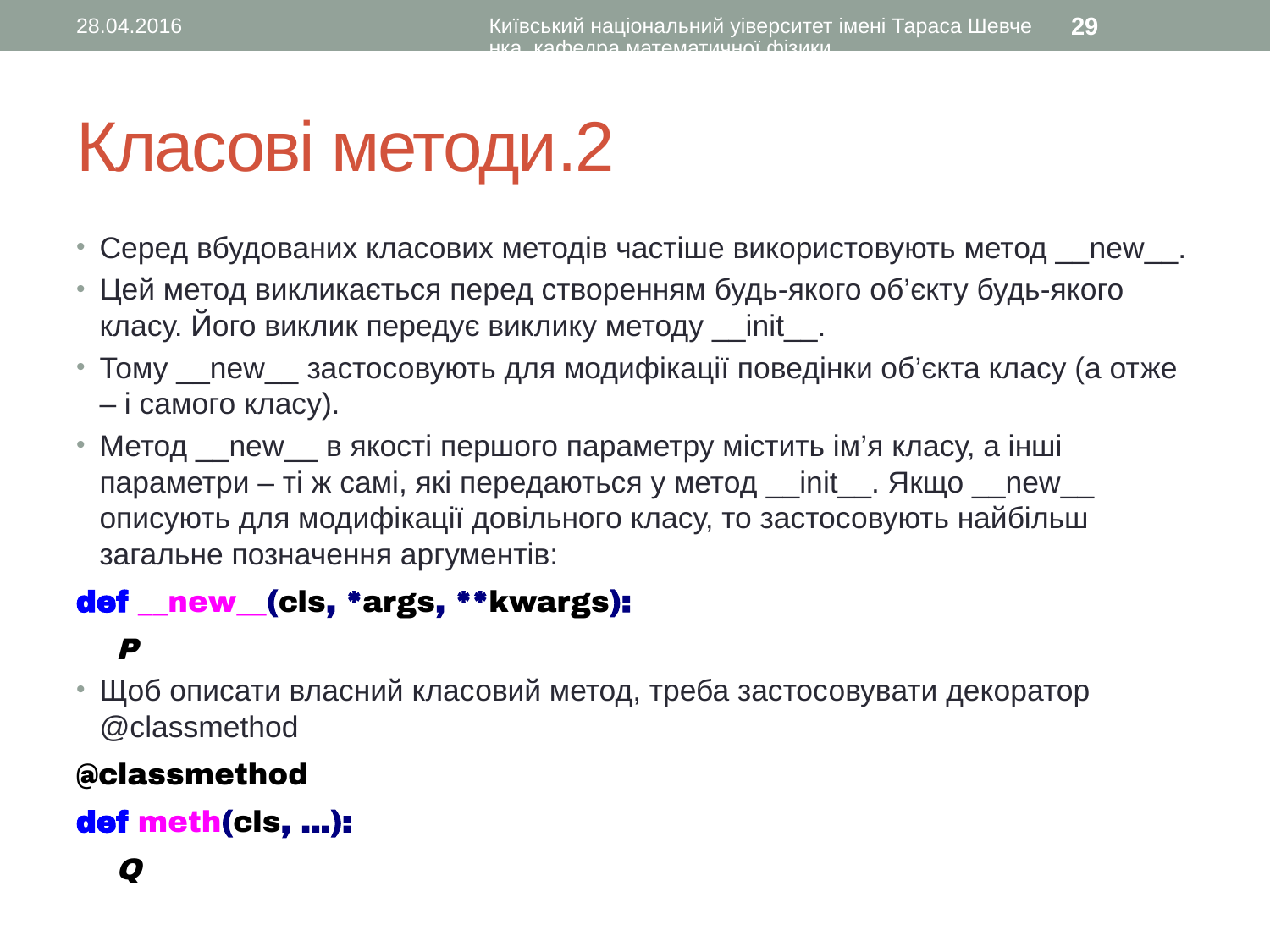

28.04.2016
Київський національний уіверситет імені Тараса Шевченка, кафедра математичної фізики
29
# Класові методи.2
Серед вбудованих класових методів частіше використовують метод __new__.
Цей метод викликається перед створенням будь-якого об’єкту будь-якого класу. Його виклик передує виклику методу __init__.
Тому __new__ застосовують для модифікації поведінки об’єкта класу (а отже – і самого класу).
Метод __new__ в якості першого параметру містить ім’я класу, а інші параметри – ті ж самі, які передаються у метод __init__. Якщо __new__ описують для модифікації довільного класу, то застосовують найбільш загальне позначення аргументів:
def __new__(cls, *args, **kwargs):
    P
Щоб описати власний класовий метод, треба застосовувати декоратор @classmethod
@classmethod
def meth(cls, ...):
    Q